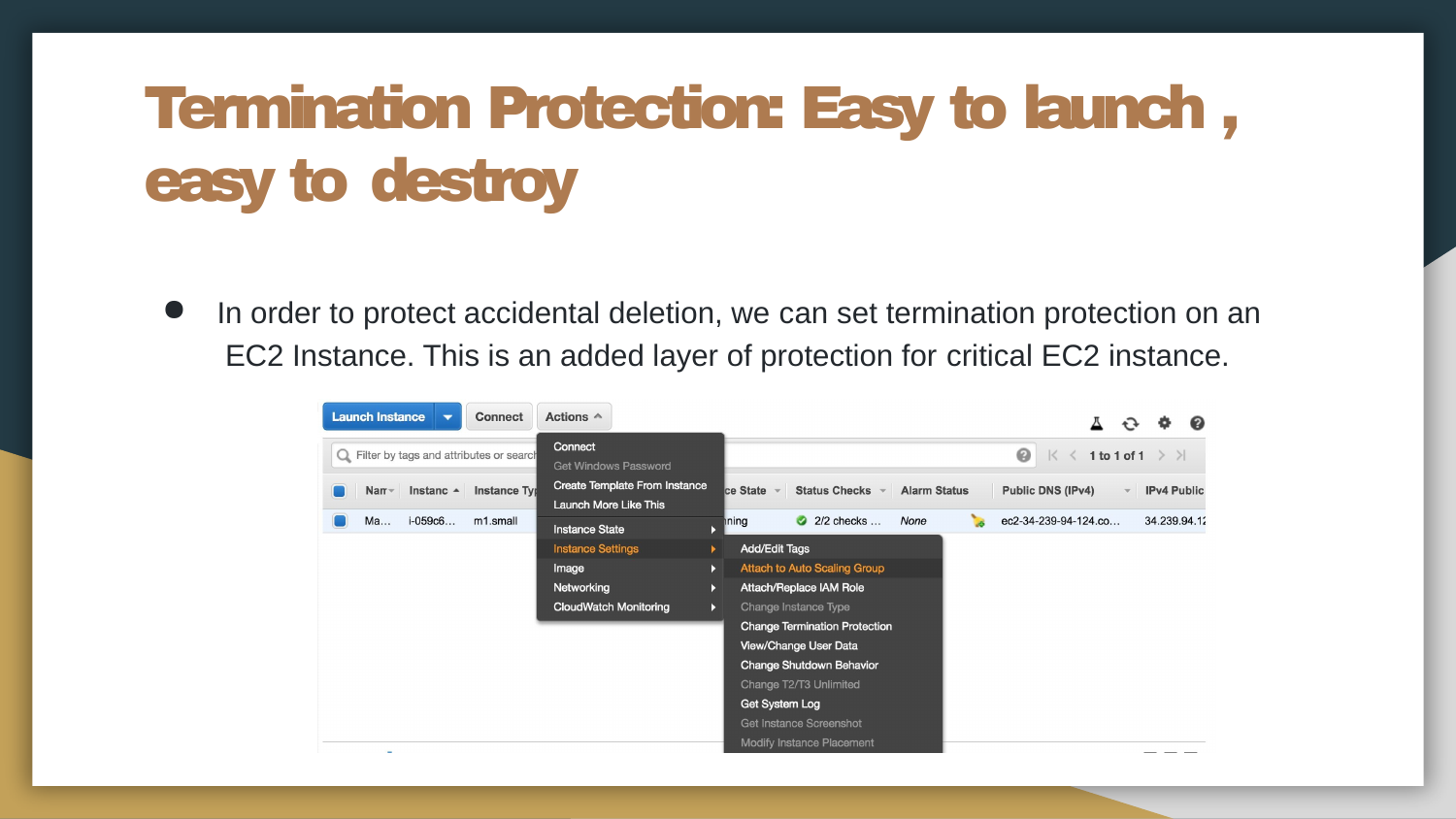

# Termination Protection: Easy to launch ,  easy to destroy
In order to protect accidental deletion, we can set termination protection on an  EC2 Instance. This is an added layer of protection for critical EC2 instance.